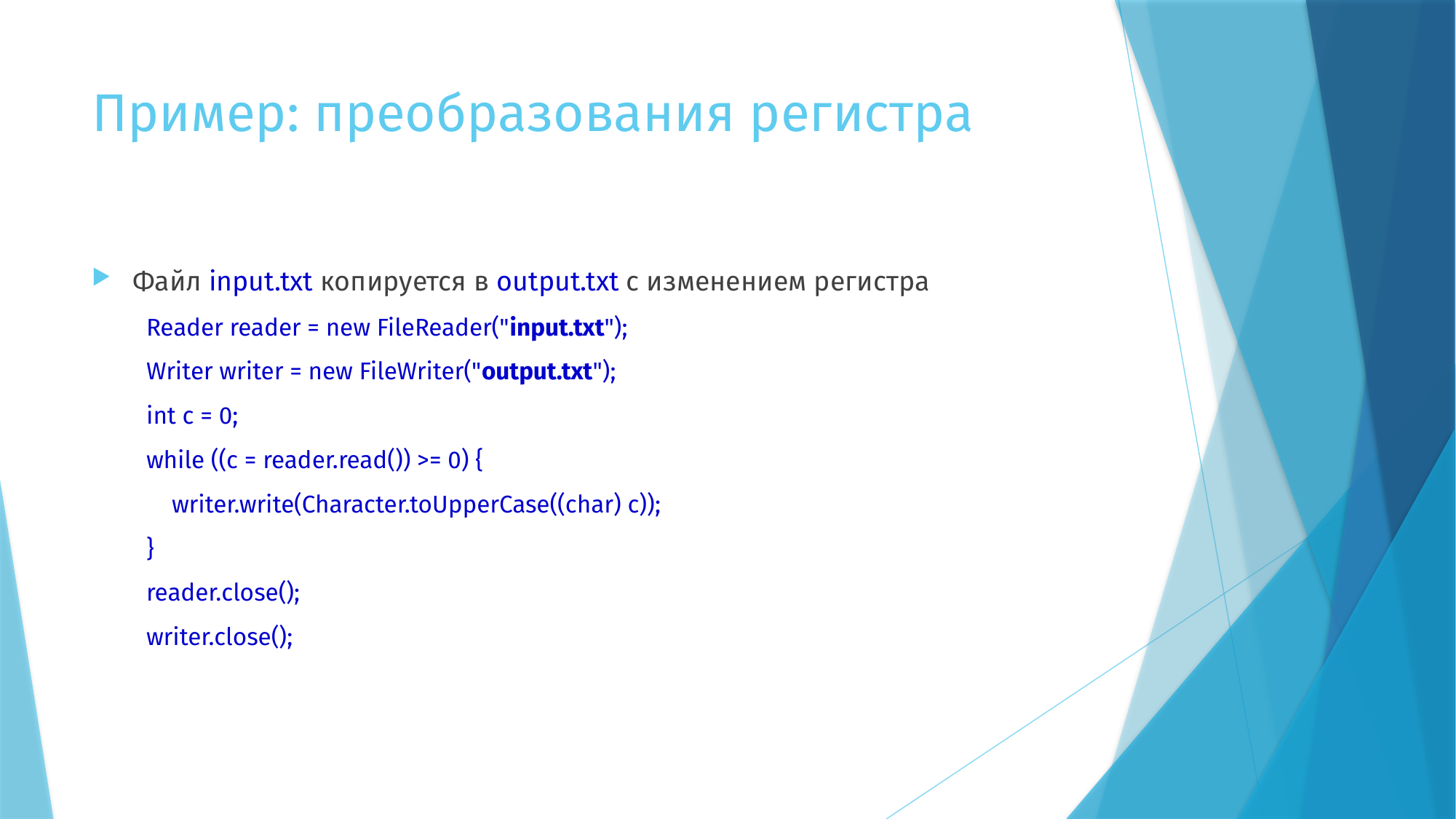

# Пример: преобразования регистра
Файл input.txt копируется в output.txt с изменением регистра
Reader reader = new FileReader("input.txt");
Writer writer = new FileWriter("output.txt");
int c = 0;
while ((c = reader.read()) >= 0) {
    writer.write(Character.toUpperCase((char) c));
}
reader.close();
writer.close();